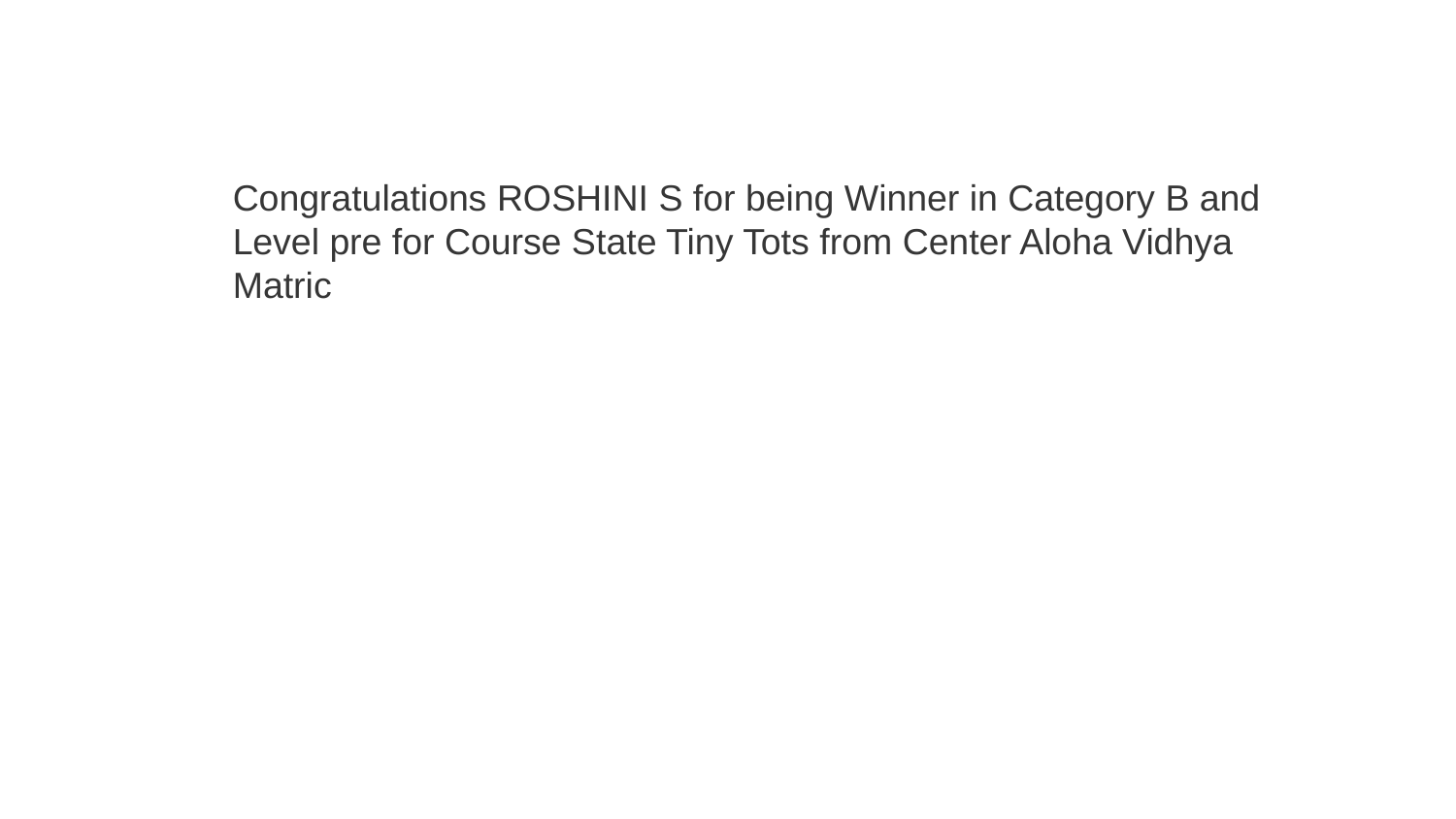

Congratulations ROSHINI S for being Winner in Category B and Level pre for Course State Tiny Tots from Center Aloha Vidhya Matric